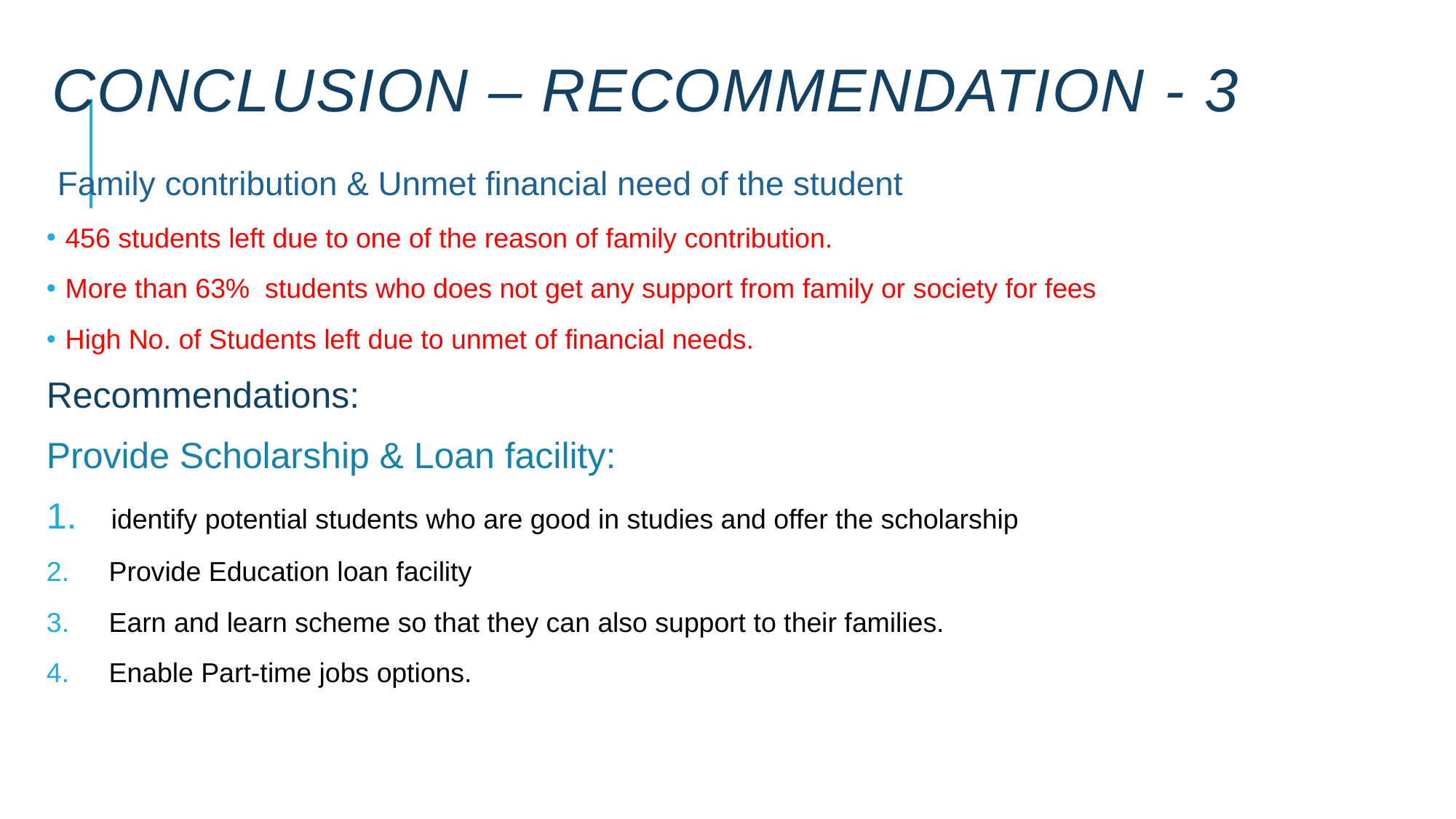

# Conclusion – Recommendation - 3
Family contribution & Unmet financial need of the student
 456 students left due to one of the reason of family contribution.
 More than 63%  students who does not get any support from family or society for fees
 High No. of Students left due to unmet of financial needs.
Recommendations:
Provide Scholarship & Loan facility:
 identify potential students who are good in studies and offer the scholarship
 Provide Education loan facility
 Earn and learn scheme so that they can also support to their families.
 Enable Part-time jobs options.